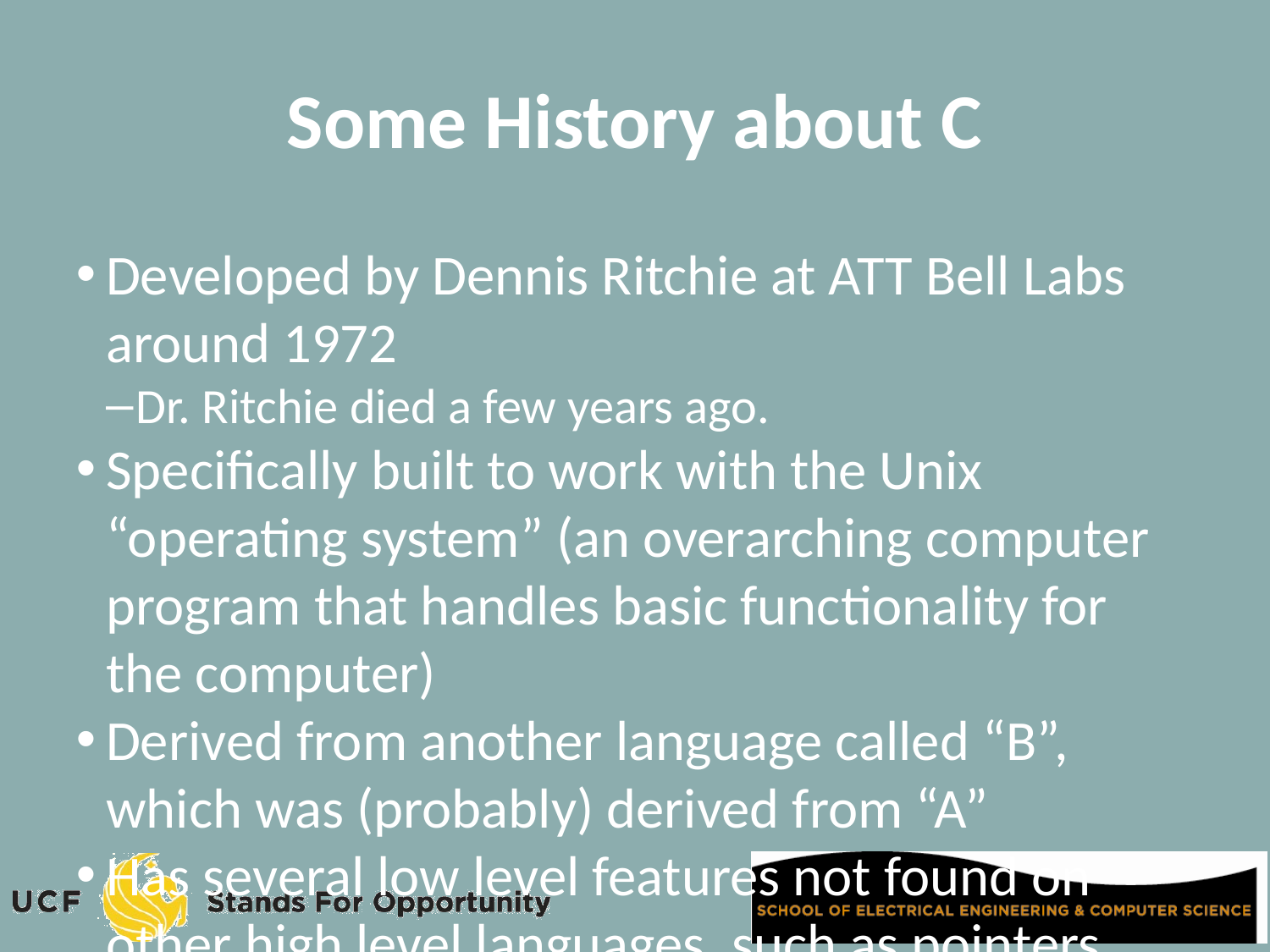

Some History about C
Developed by Dennis Ritchie at ATT Bell Labs around 1972
Dr. Ritchie died a few years ago.
Specifically built to work with the Unix “operating system” (an overarching computer program that handles basic functionality for the computer)
Derived from another language called “B”, which was (probably) derived from “A”
Has several low level features not found on other high level languages, such as pointers and direct bit manipulation.  We’ll see this later.